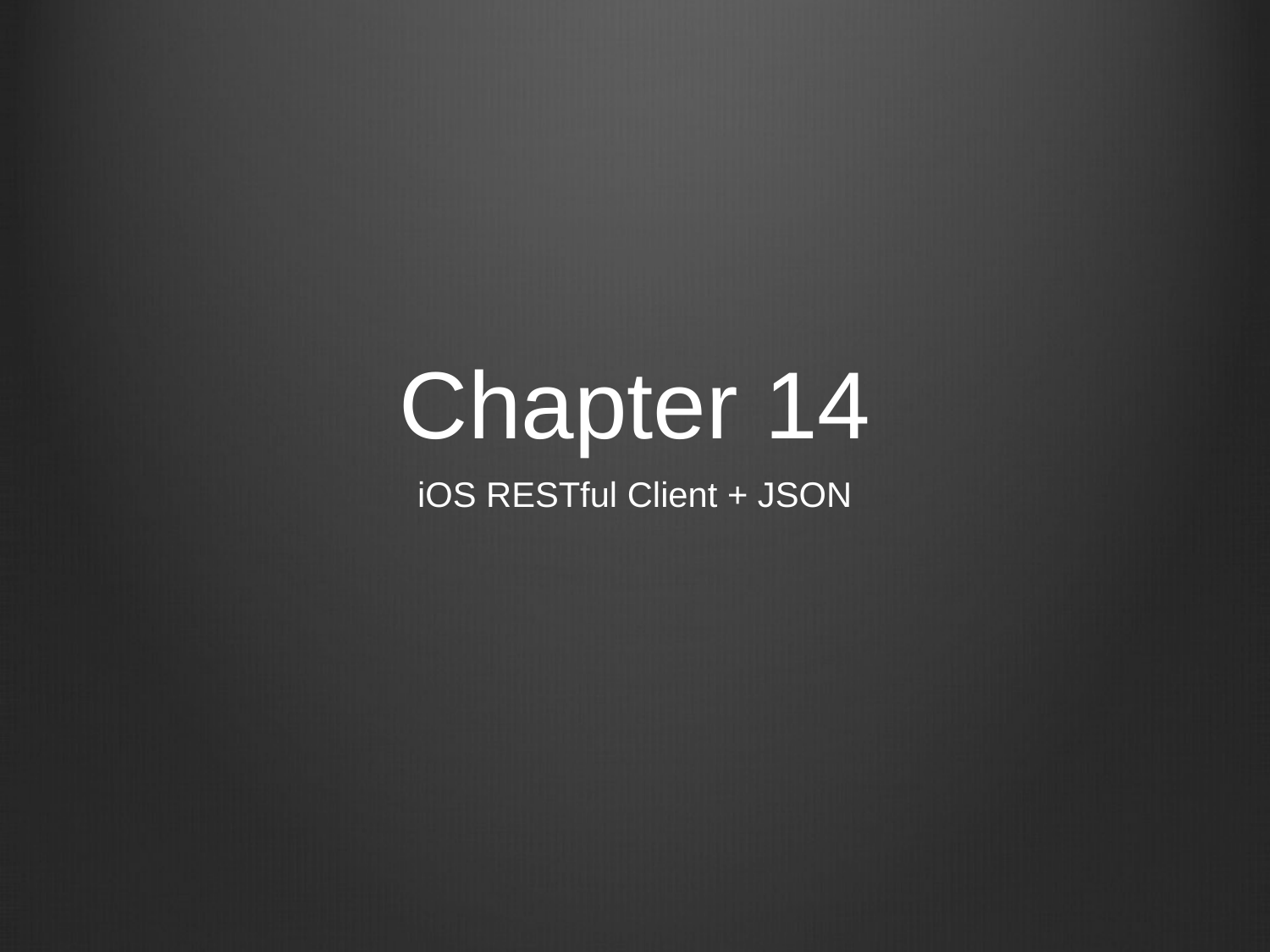

# Chapter 14
iOS RESTful Client + JSON